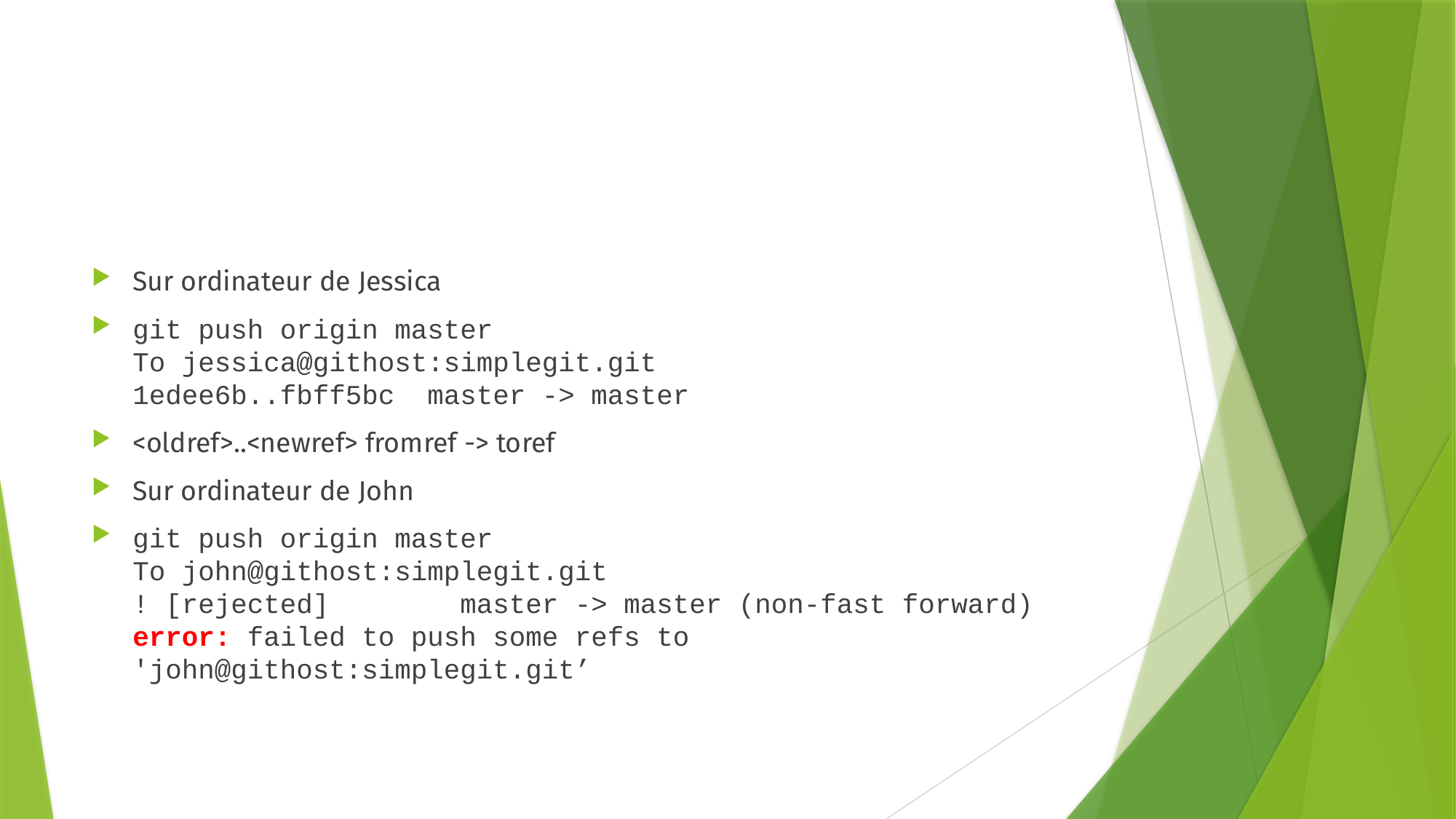

#
Sur ordinateur de Jessica
git push origin master
To jessica@githost:simplegit.git
1edee6b..fbff5bc  master -> master
<oldref>..<newref> fromref -> toref
Sur ordinateur de John
git push origin master
To john@githost:simplegit.git
! [rejected]        master -> master (non-fast forward)
error: failed to push some refs to 'john@githost:simplegit.git’